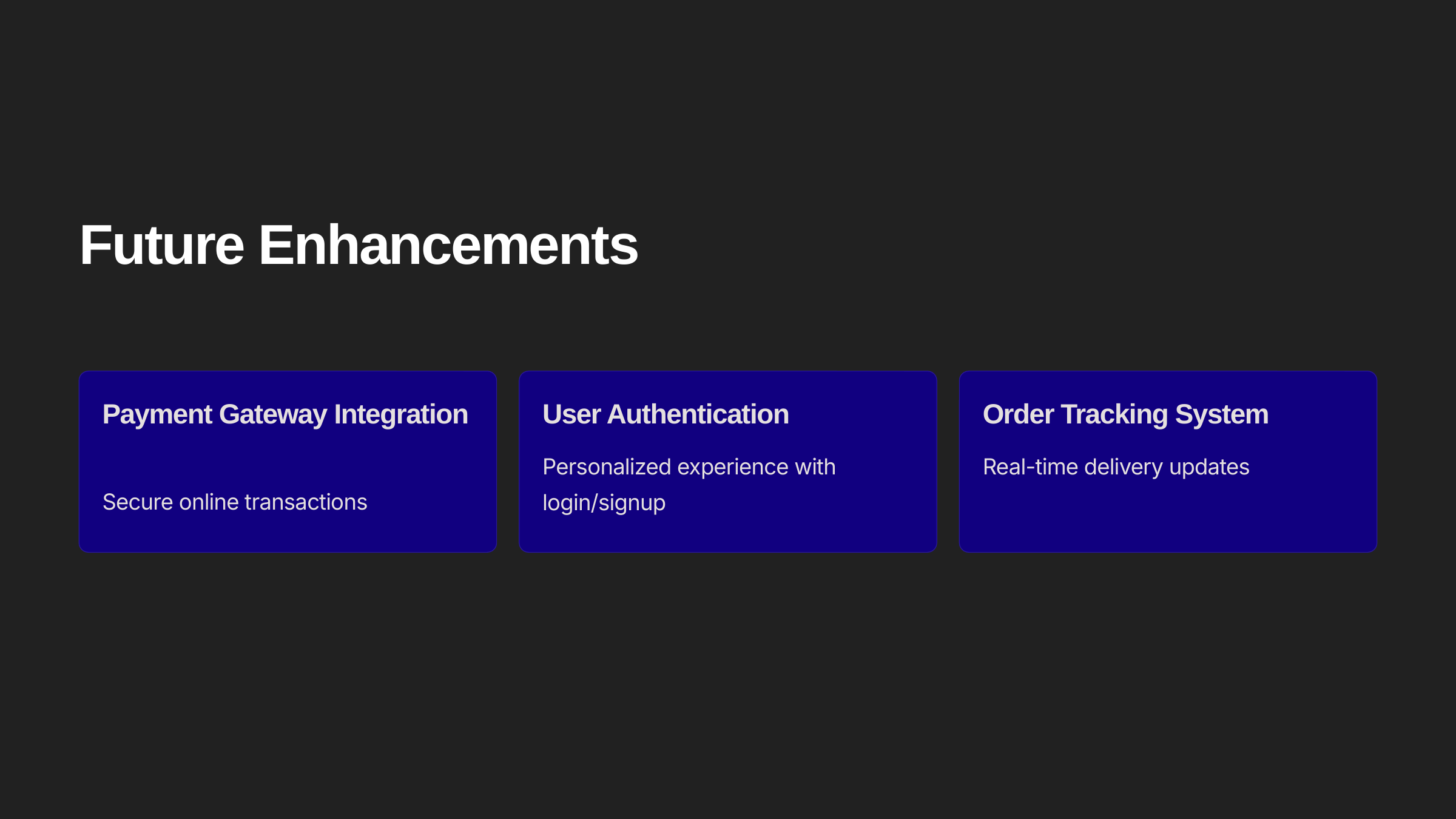

Future Enhancements

Payment Gateway Integration
User Authentication
Order Tracking System
Personalized experience with login/signup
Real-time delivery updates
Secure online transactions